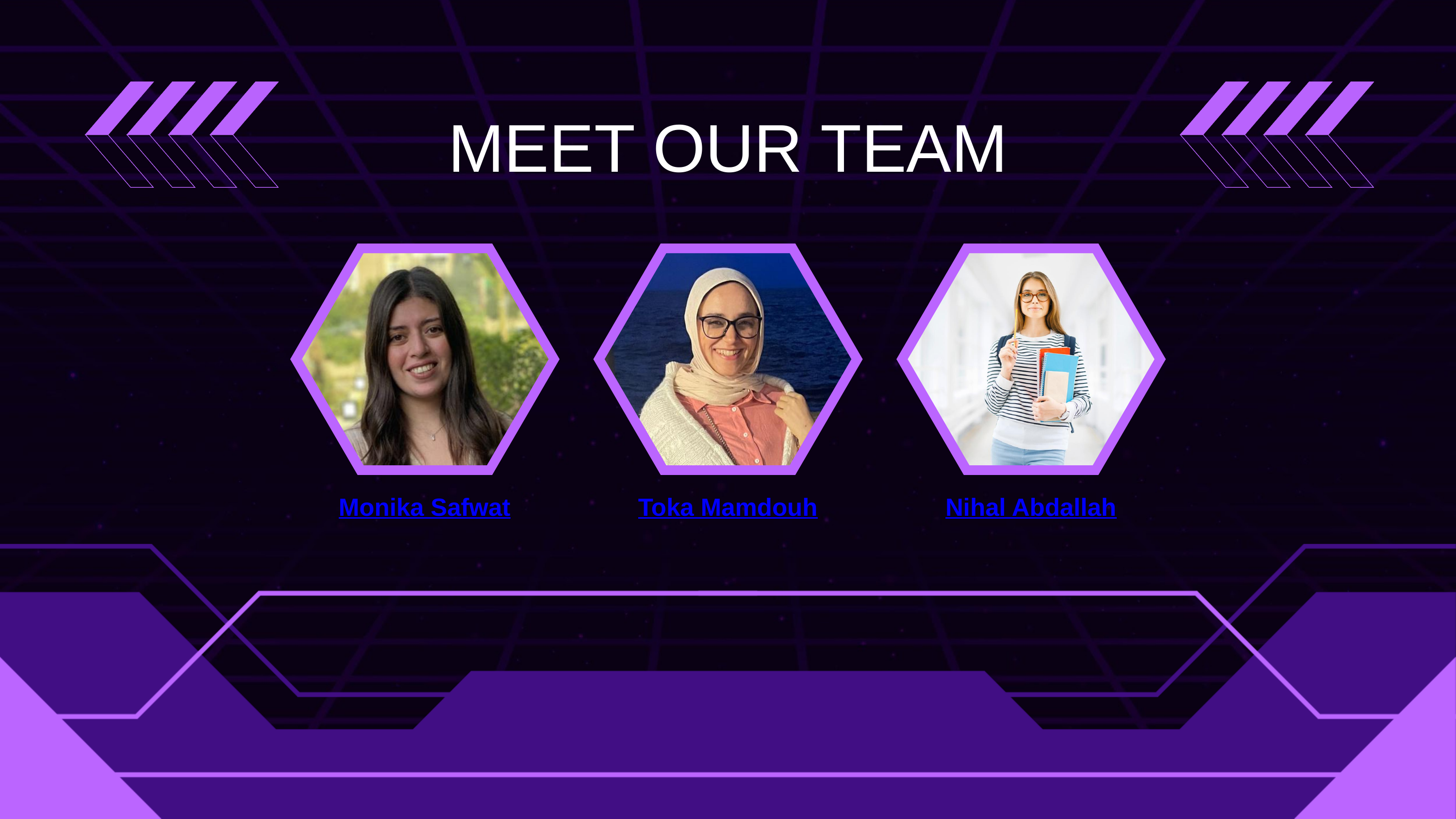

MEET OUR TEAM

Monika Safwat
Toka Mamdouh
Nihal Abdallah